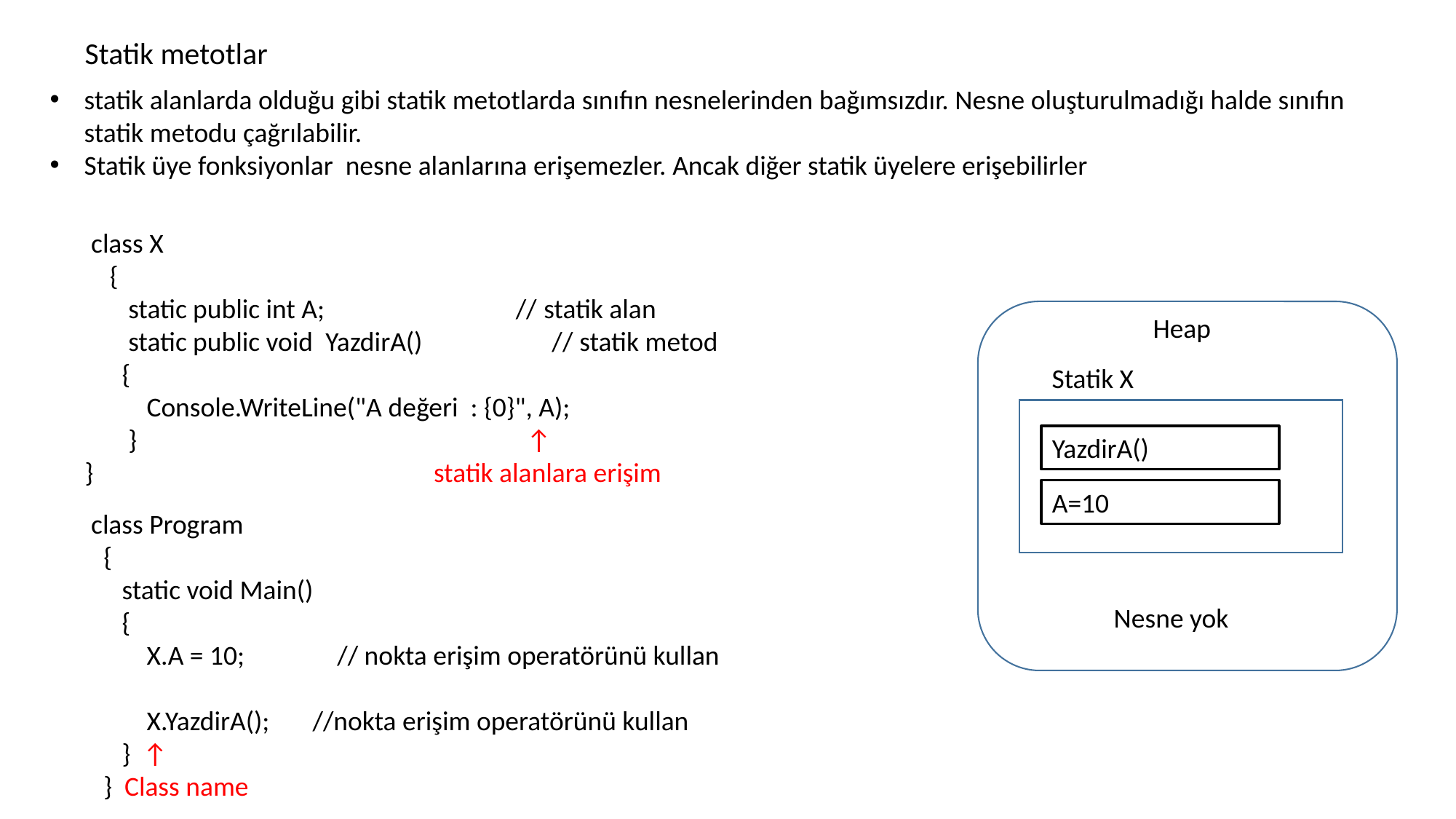

Statik metotlar
statik alanlarda olduğu gibi statik metotlarda sınıfın nesnelerinden bağımsızdır. Nesne oluşturulmadığı halde sınıfın statik metodu çağrılabilir.
Statik üye fonksiyonlar  nesne alanlarına erişemezler. Ancak diğer statik üyelere erişebilirler

 class X
    {
       static public int A;                               // statik alan
       static public void  YazdirA()                     // statik metod
      {
          Console.WriteLine("A değeri  : {0}", A);
       }                                                               ↑
}                                                       statik alanlara erişim

Heap
Statik X

YazdirA()
A=10
Nesne yok
 class Program
   {
      static void Main()
      {
          X.A = 10;               // nokta erişim operatörünü kullan
          X.YazdirA();       //nokta erişim operatörünü kullan
      }  ↑
   }  Class name